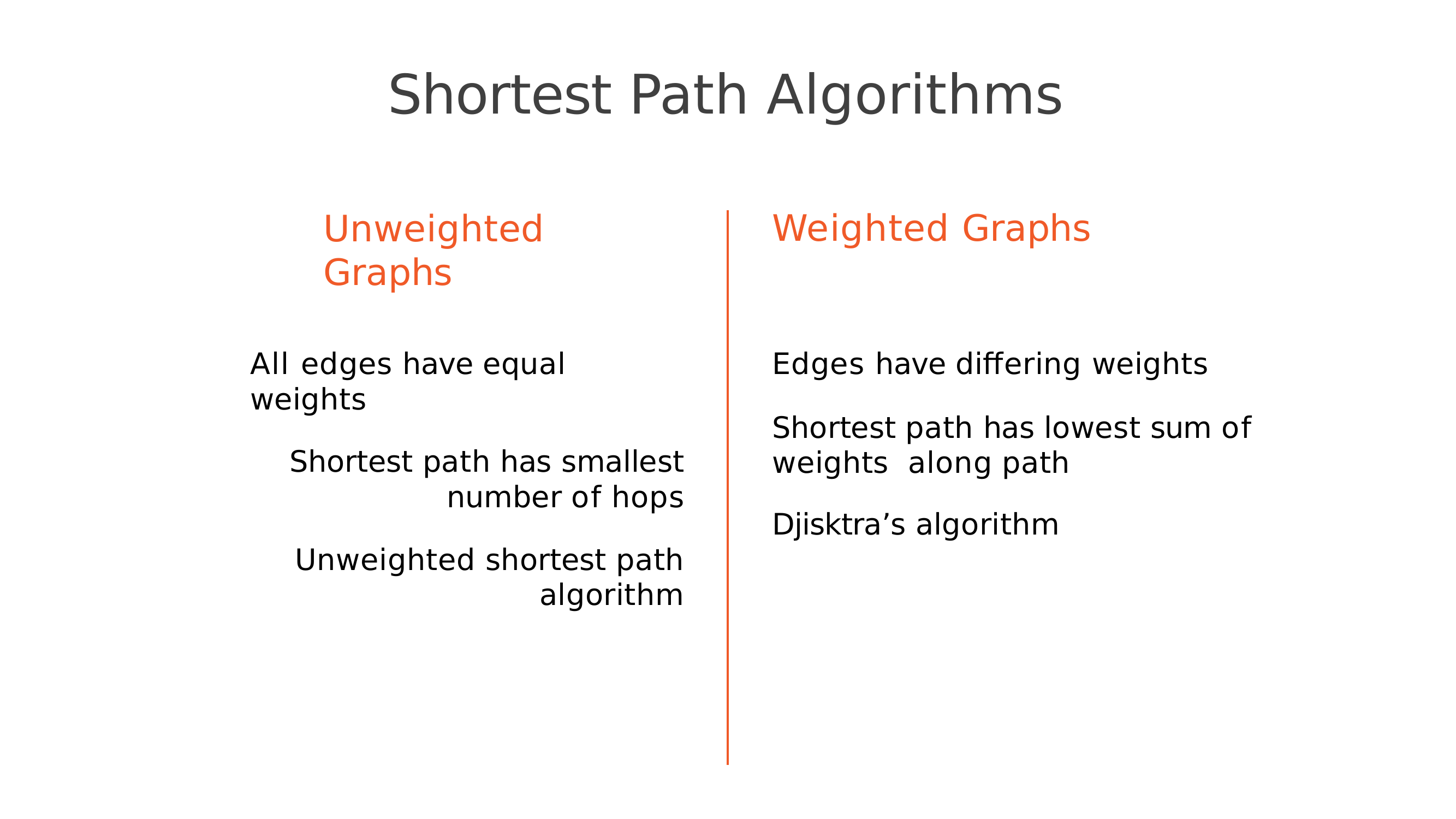

# Shortest Path Algorithms
Weighted Graphs
Unweighted Graphs

Edges have differing weights
Shortest path has lowest sum of weights  along path
Djisktra’s algorithm
All edges have equal weights
Shortest path has smallest
number of hops
Unweighted shortest path
algorithm